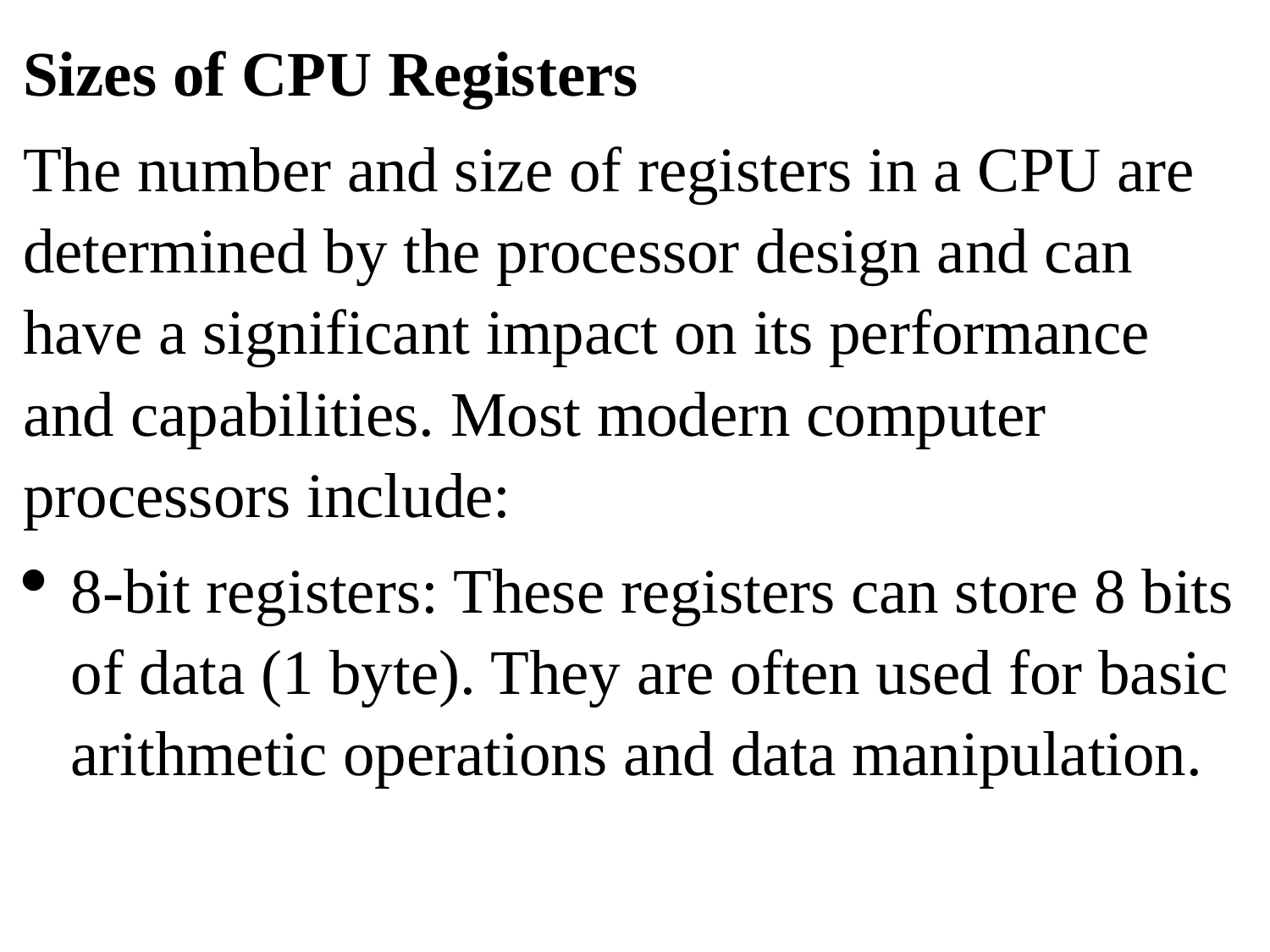

Sizes of CPU Registers
The number and size of registers in a CPU are determined by the processor design and can have a significant impact on its performance and capabilities. Most modern computer processors include:
8-bit registers: These registers can store 8 bits of data (1 byte). They are often used for basic arithmetic operations and data manipulation.